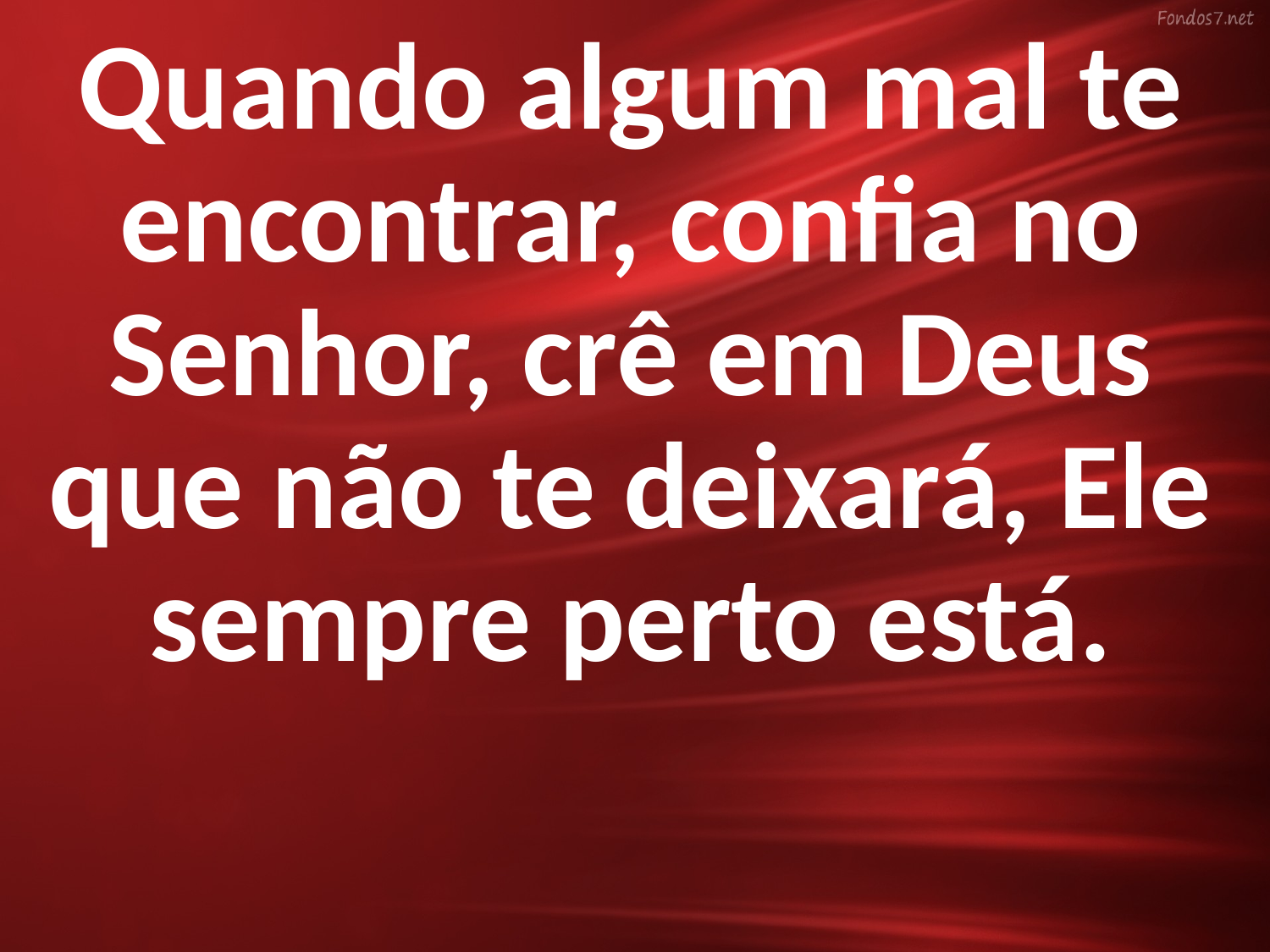

Quando algum mal te encontrar, confia no Senhor, crê em Deus que não te deixará, Ele sempre perto está.